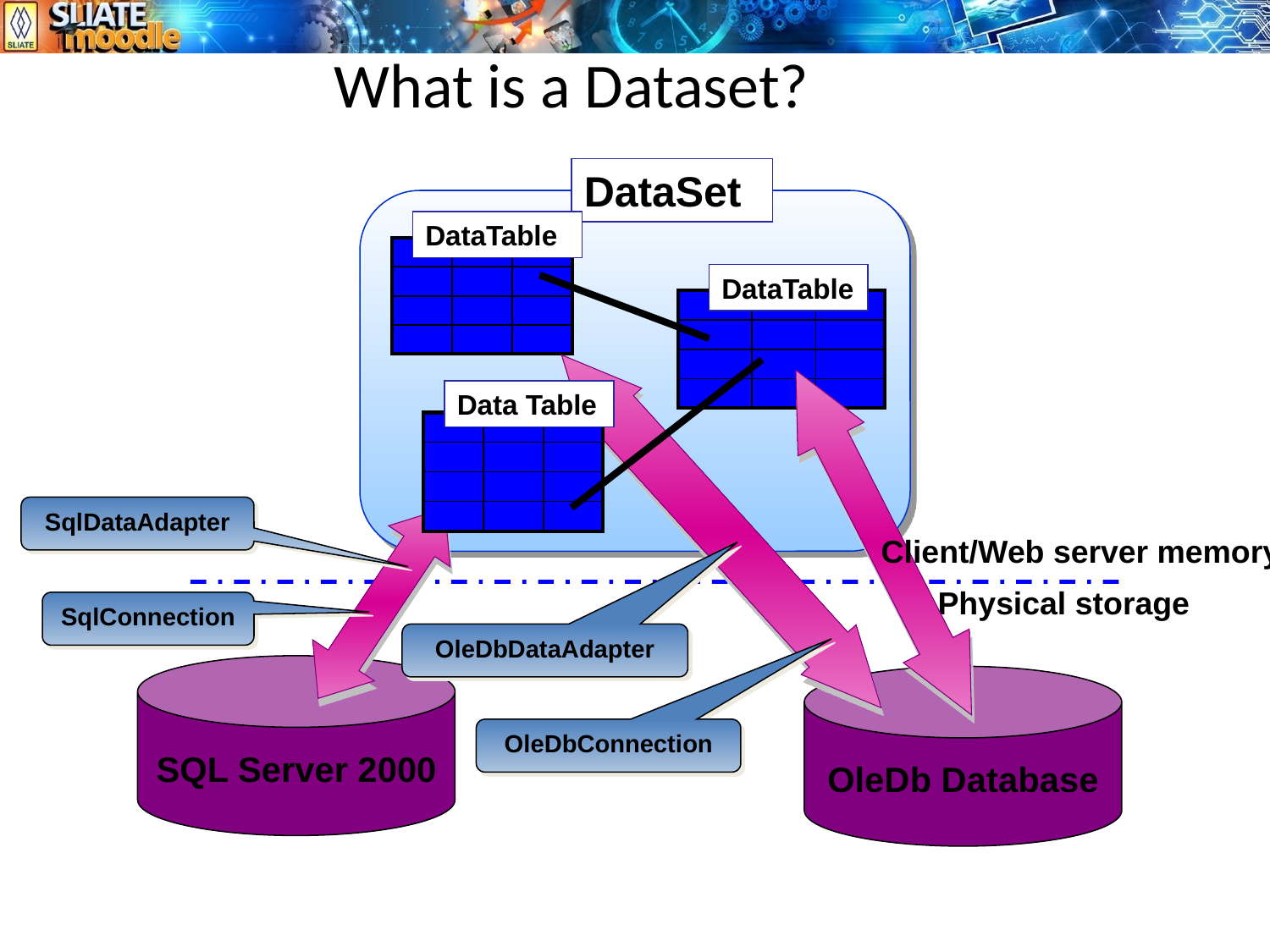

What is a Dataset?
DataSet

DataTable
|  |  |  |
| --- | --- | --- |
|  |  |  |
|  |  |  |
|  |  |  |
DataTable

|  |  |  |
| --- | --- | --- |
|  |  |  |
|  |  |  |
|  |  |  |

Data Table
|  |  |  |
| --- | --- | --- |
|  |  |  |
|  |  |  |
|  |  |  |

SqlDataAdapter
Client/Web server memory
Physical storage

SqlConnection
OleDbDataAdapter

OleDbConnection
SQL Server 2000
OleDb Database
9